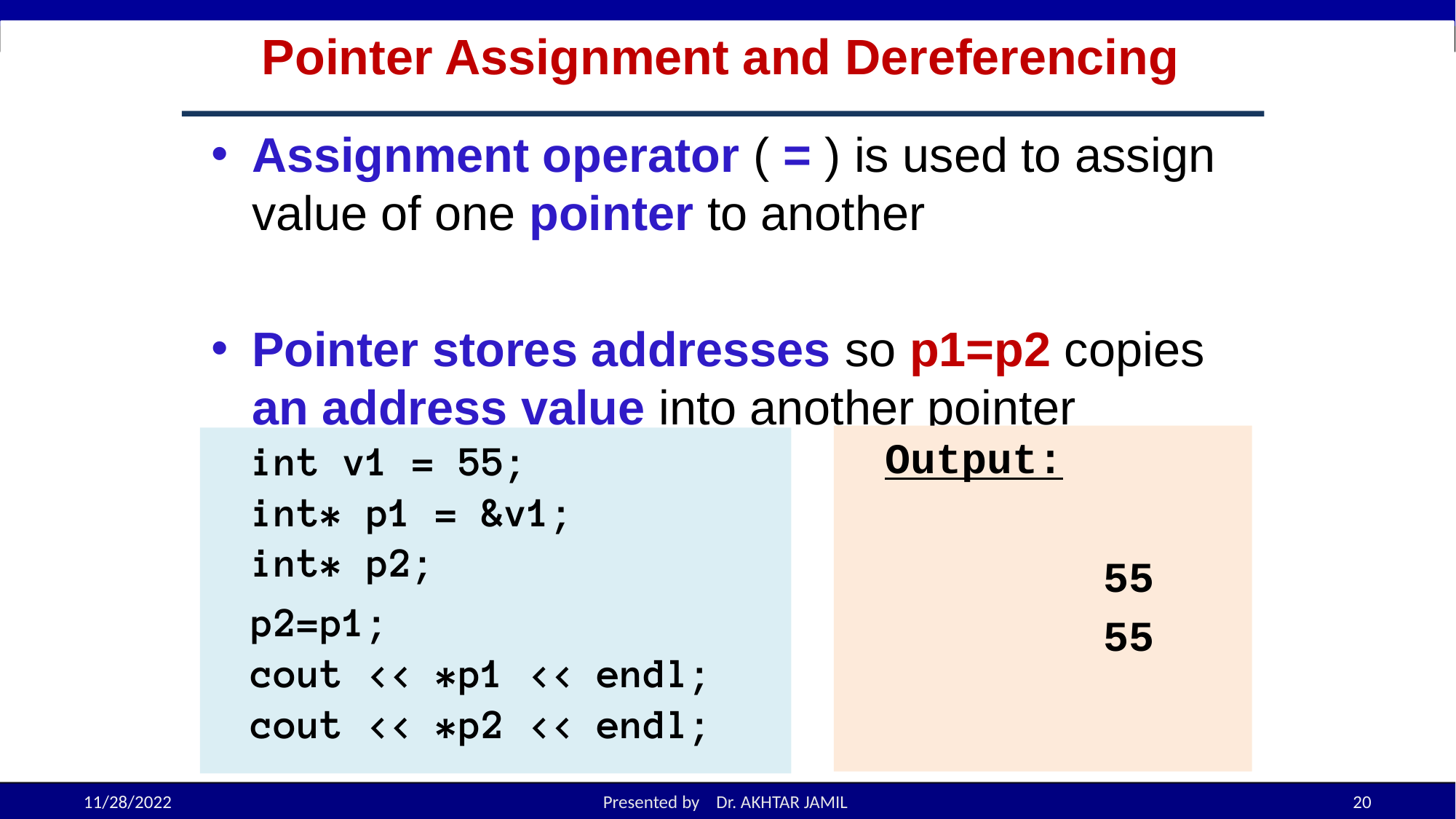

# Pointer Assignment and Dereferencing

Assignment operator ( = ) is used to assign value of one pointer to another

Pointer stores addresses so p1=p2 copies an address value into another pointer
Output:

		55
		55
int v1 = 55;
int* p1 = &v1;
int* p2;
p2=p1;
cout << *p1 << endl;
cout << *p2 << endl;
11/28/2022
Presented by    Dr. AKHTAR JAMIL
20